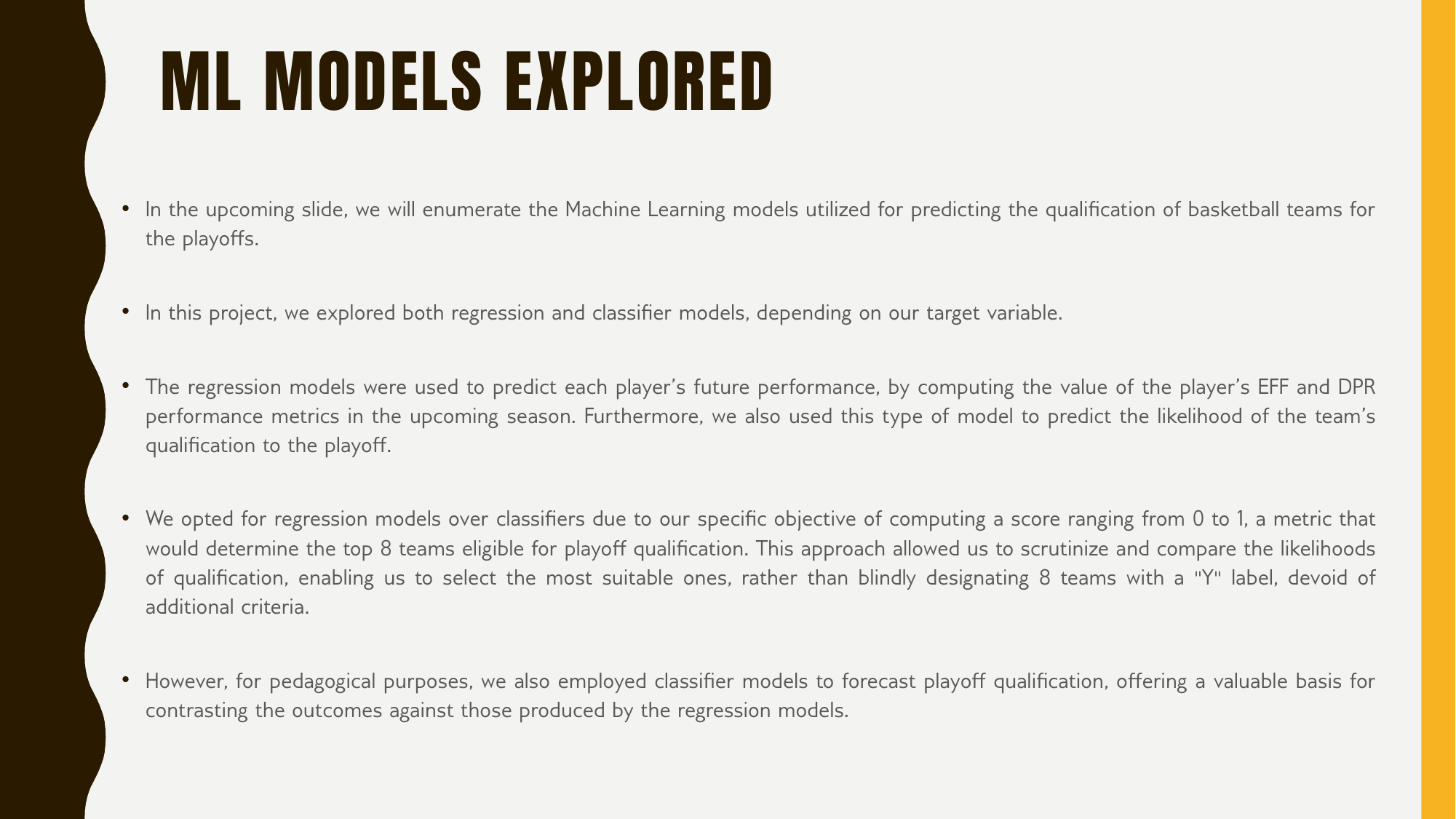

# ML MODELS EXplored
In the upcoming slide, we will enumerate the Machine Learning models utilized for predicting the qualification of basketball teams for the playoffs.

In this project, we explored both regression and classifier models, depending on our target variable.

The regression models were used to predict each player’s future performance, by computing the value of the player’s EFF and DPR performance metrics in the upcoming season. Furthermore, we also used this type of model to predict the likelihood of the team’s qualification to the playoff.

We opted for regression models over classifiers due to our specific objective of computing a score ranging from 0 to 1, a metric that would determine the top 8 teams eligible for playoff qualification. This approach allowed us to scrutinize and compare the likelihoods of qualification, enabling us to select the most suitable ones, rather than blindly designating 8 teams with a "Y" label, devoid of additional criteria.

However, for pedagogical purposes, we also employed classifier models to forecast playoff qualification, offering a valuable basis for contrasting the outcomes against those produced by the regression models.